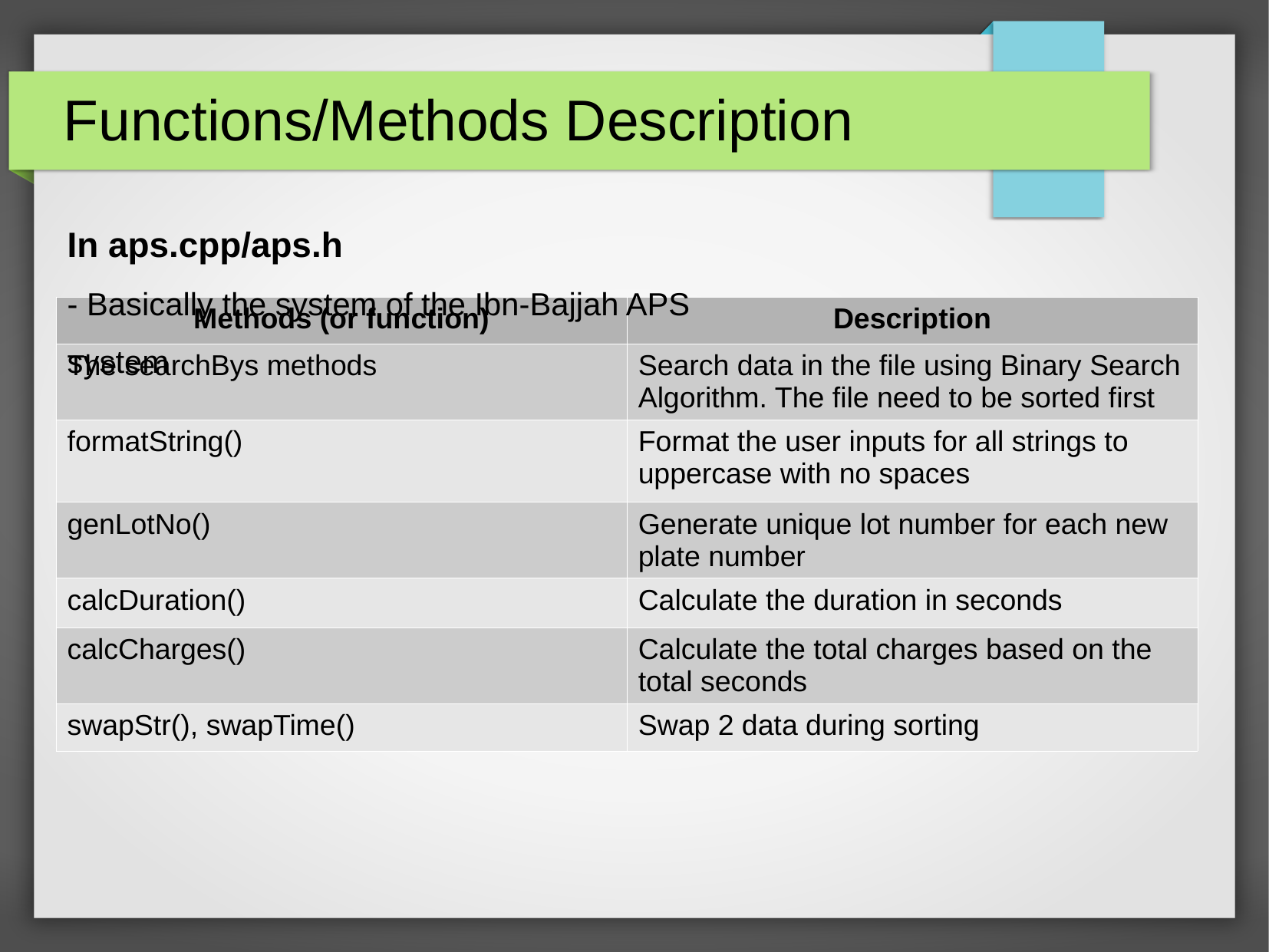

Functions/Methods Description
In aps.cpp/aps.h
- Basically the system of the Ibn-Bajjah APS system
| Methods (or function) | Description |
| --- | --- |
| The searchBys methods | Search data in the file using Binary Search Algorithm. The file need to be sorted first |
| formatString() | Format the user inputs for all strings to uppercase with no spaces |
| genLotNo() | Generate unique lot number for each new plate number |
| calcDuration() | Calculate the duration in seconds |
| calcCharges() | Calculate the total charges based on the total seconds |
| swapStr(), swapTime() | Swap 2 data during sorting |